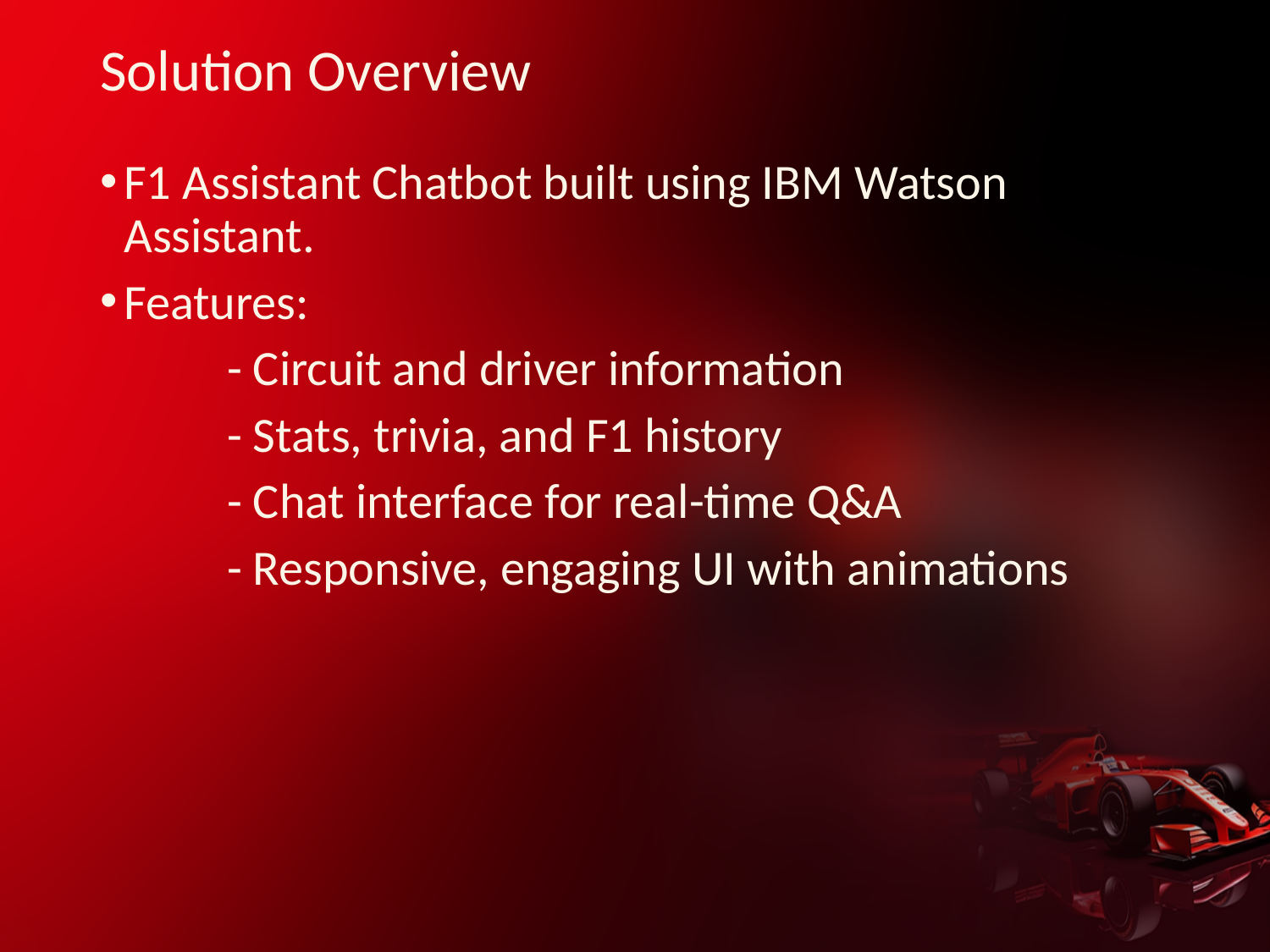

# Solution Overview
F1 Assistant Chatbot built using IBM Watson Assistant.
Features:
	- Circuit and driver information
	- Stats, trivia, and F1 history
	- Chat interface for real-time Q&A
	- Responsive, engaging UI with animations